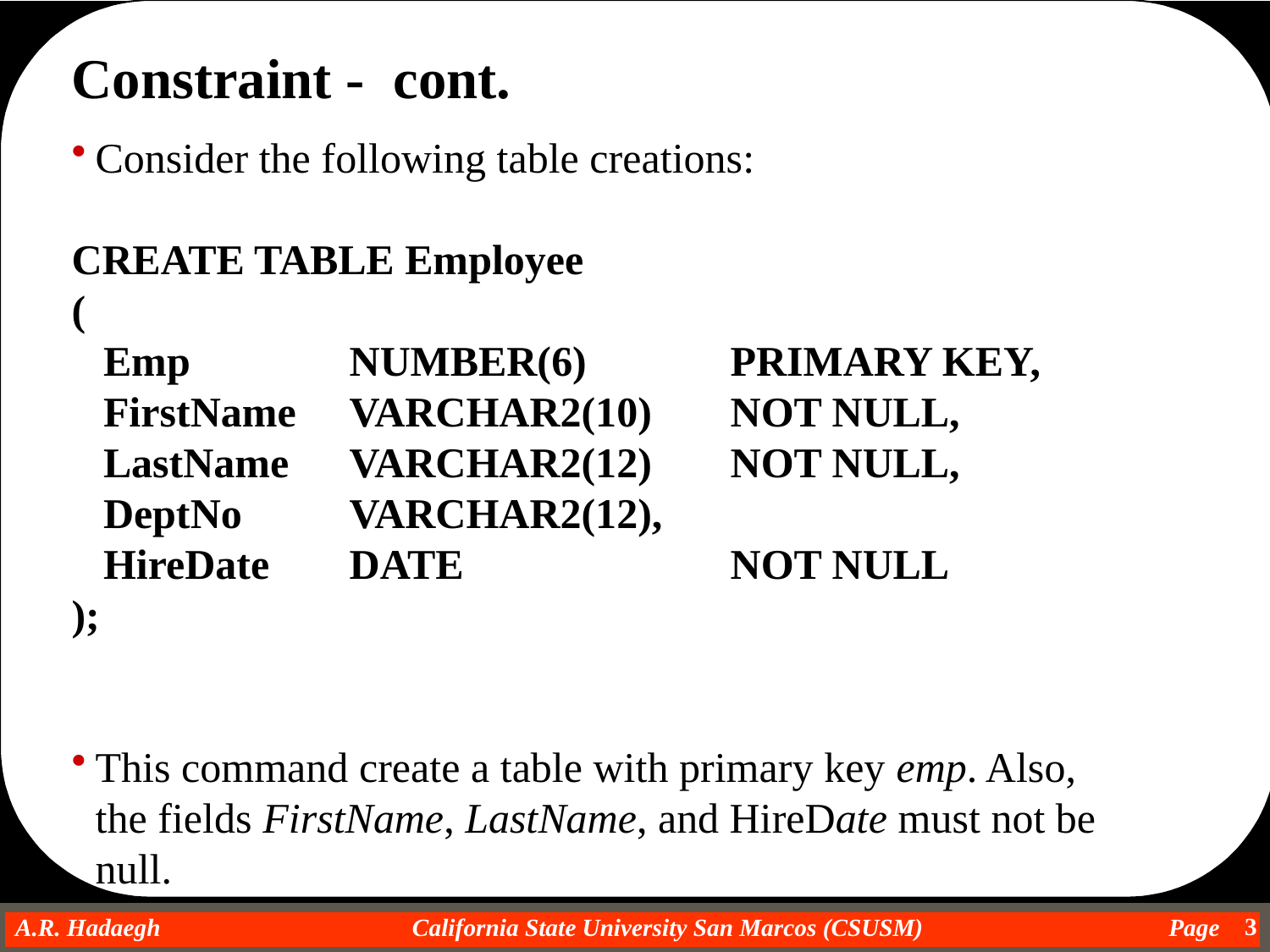

Constraint -  cont.

Consider the following table creations:

CREATE TABLE Employee
(
   Emp		NUMBER(6)		PRIMARY KEY,
   FirstName	VARCHAR2(10)	NOT NULL,
   LastName	VARCHAR2(12)	NOT NULL,
   DeptNo	VARCHAR2(12),
   HireDate	DATE			NOT NULL
);

This command create a table with primary key emp. Also, the fields FirstName, LastName, and HireDate must not be null.
3